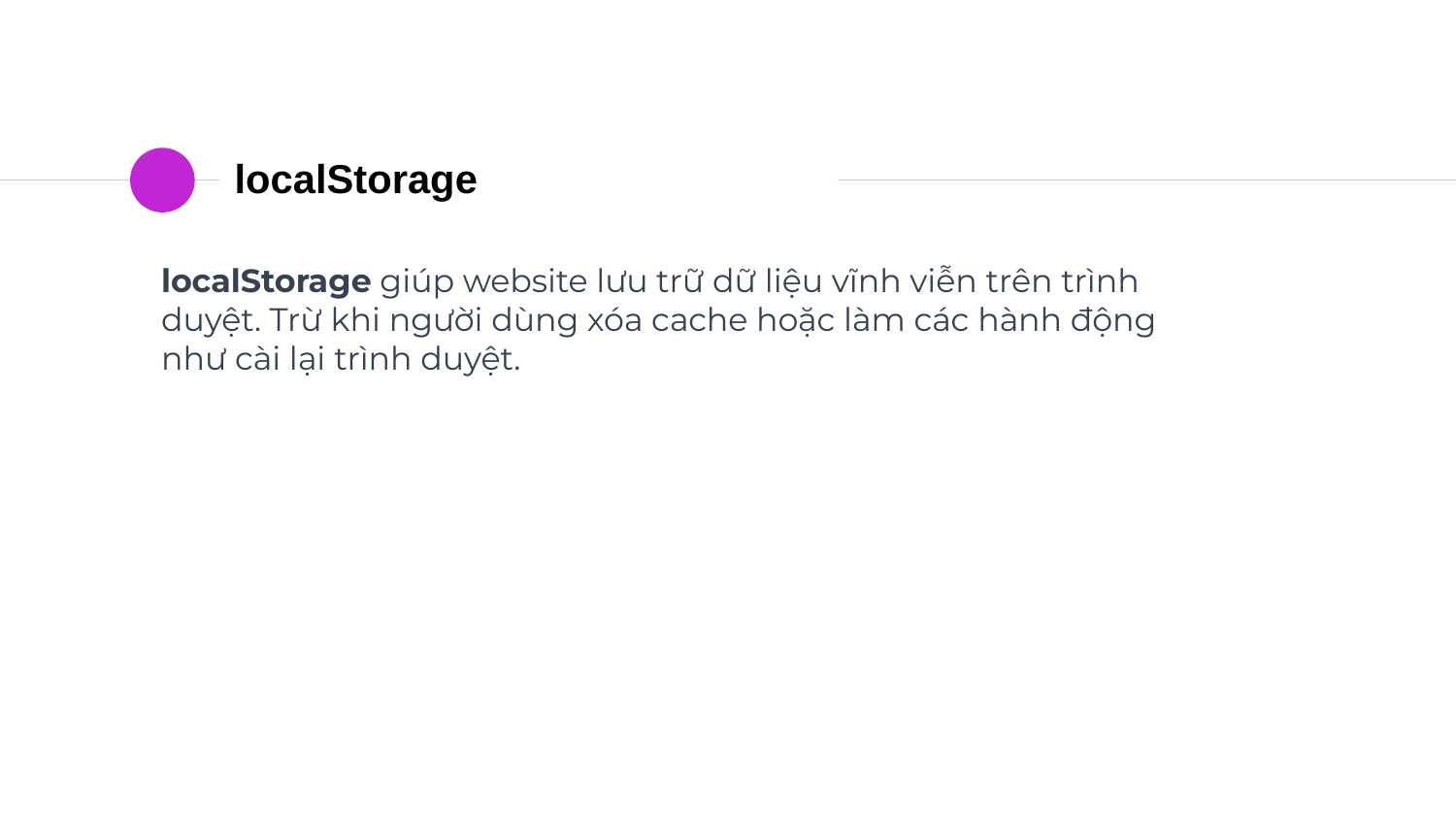

# localStorage
localStorage giúp website lưu trữ dữ liệu vĩnh viễn trên trình duyệt. Trừ khi người dùng xóa cache hoặc làm các hành động như cài lại trình duyệt.